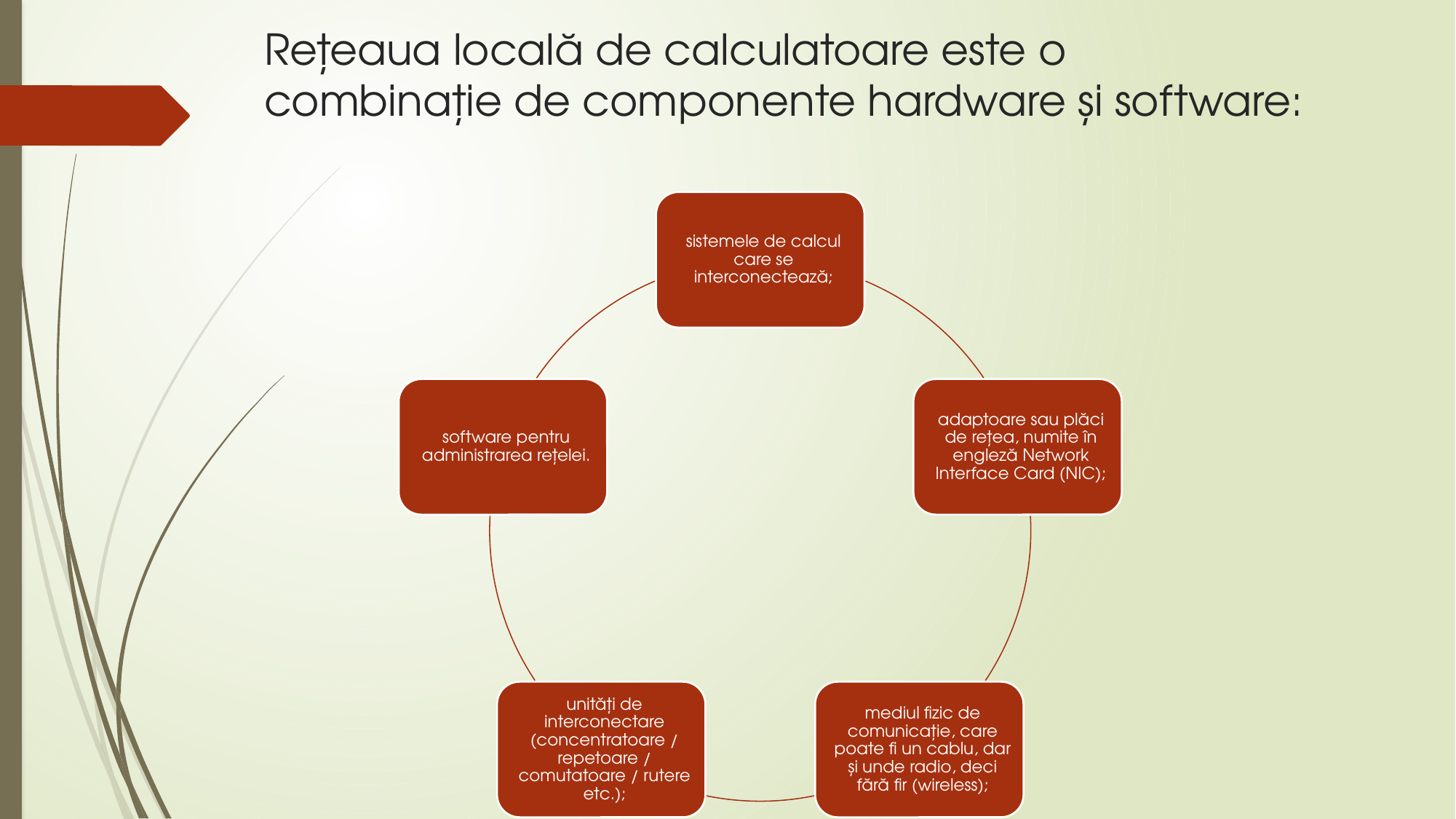

# Rețeaua locală de calculatoare este o combinație de componente hardware și software:
sistemele de calcul care se interconectează;
adaptoare sau plăci de rețea, numite în engleză Network Interface Card (NIC);
mediul fizic de comunicație, care poate fi un cablu, dar și unde radio, deci fără fir (wireless);
unități de interconectare (concentratoare / repetoare / comutatoare / rutere etc.);
software pentru administrarea rețelei.